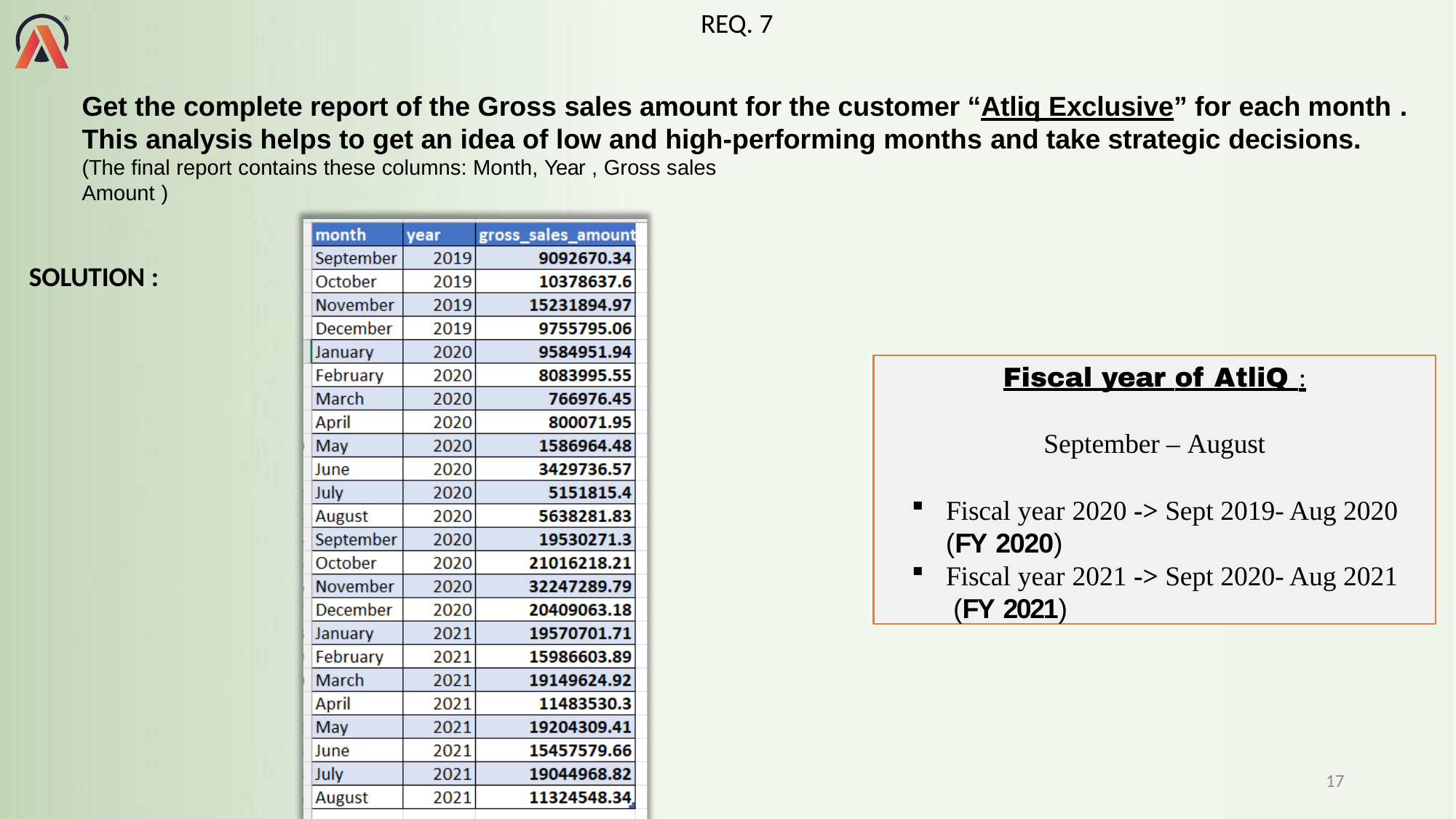

REQ. 7
# Get the complete report of the Gross sales amount for the customer “Atliq Exclusive” for each month .
This analysis helps to get an idea of low and high-performing months and take strategic decisions.
(The final report contains these columns: Month, Year , Gross sales Amount )

SOLUTION :
Fiscal year of AtliQ :
September – August

Fiscal year 2020 -> Sept 2019- Aug 2020
(FY 2020)
Fiscal year 2021 -> Sept 2020- Aug 2021
(FY 2021)
17